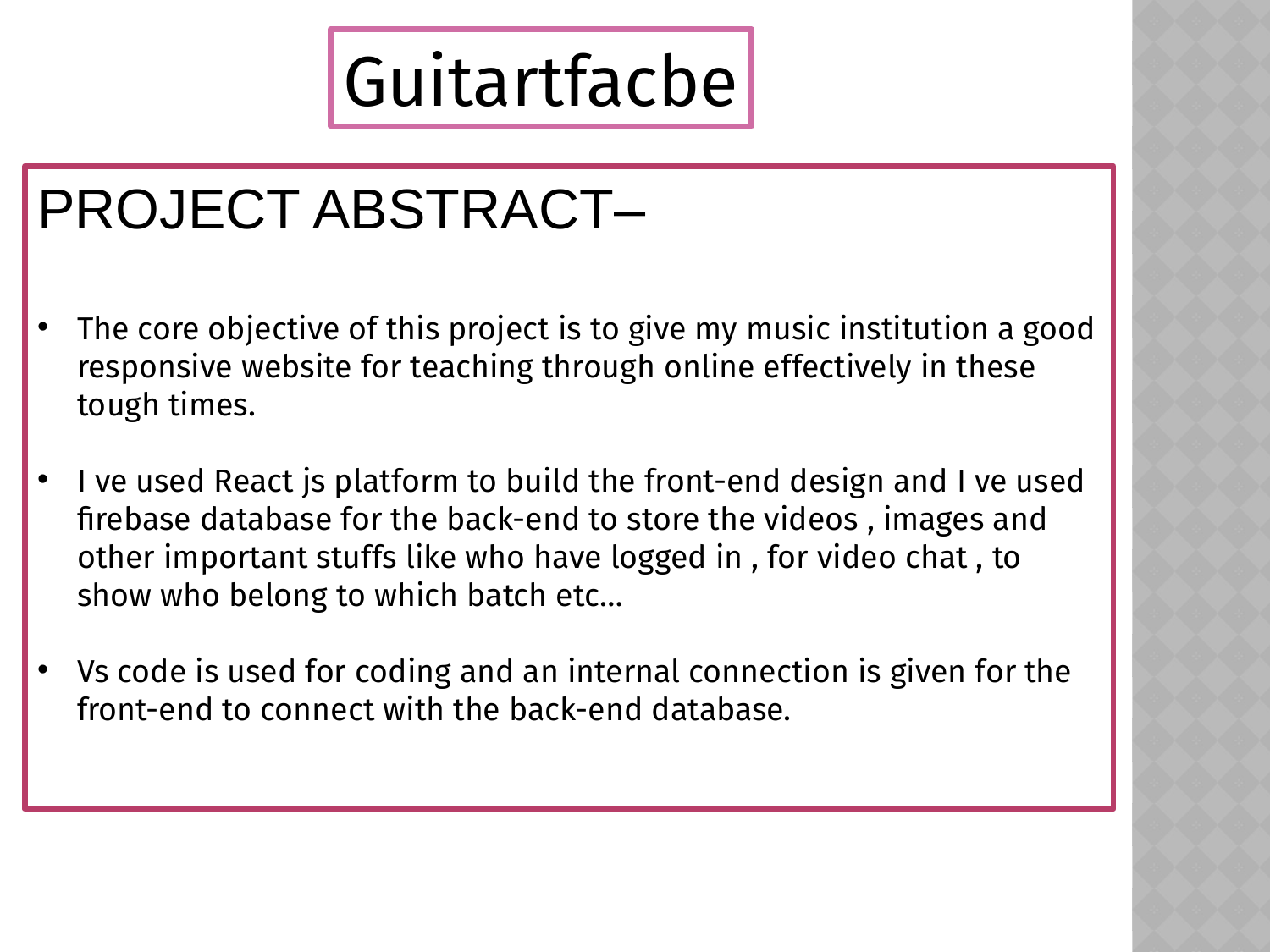

Guitartfacbe
PROJECT ABSTRACT–

The core objective of this project is to give my music institution a good responsive website for teaching through online effectively in these tough times.

I ve used React js platform to build the front-end design and I ve used firebase database for the back-end to store the videos , images and other important stuffs like who have logged in , for video chat , to show who belong to which batch etc…

Vs code is used for coding and an internal connection is given for the front-end to connect with the back-end database.